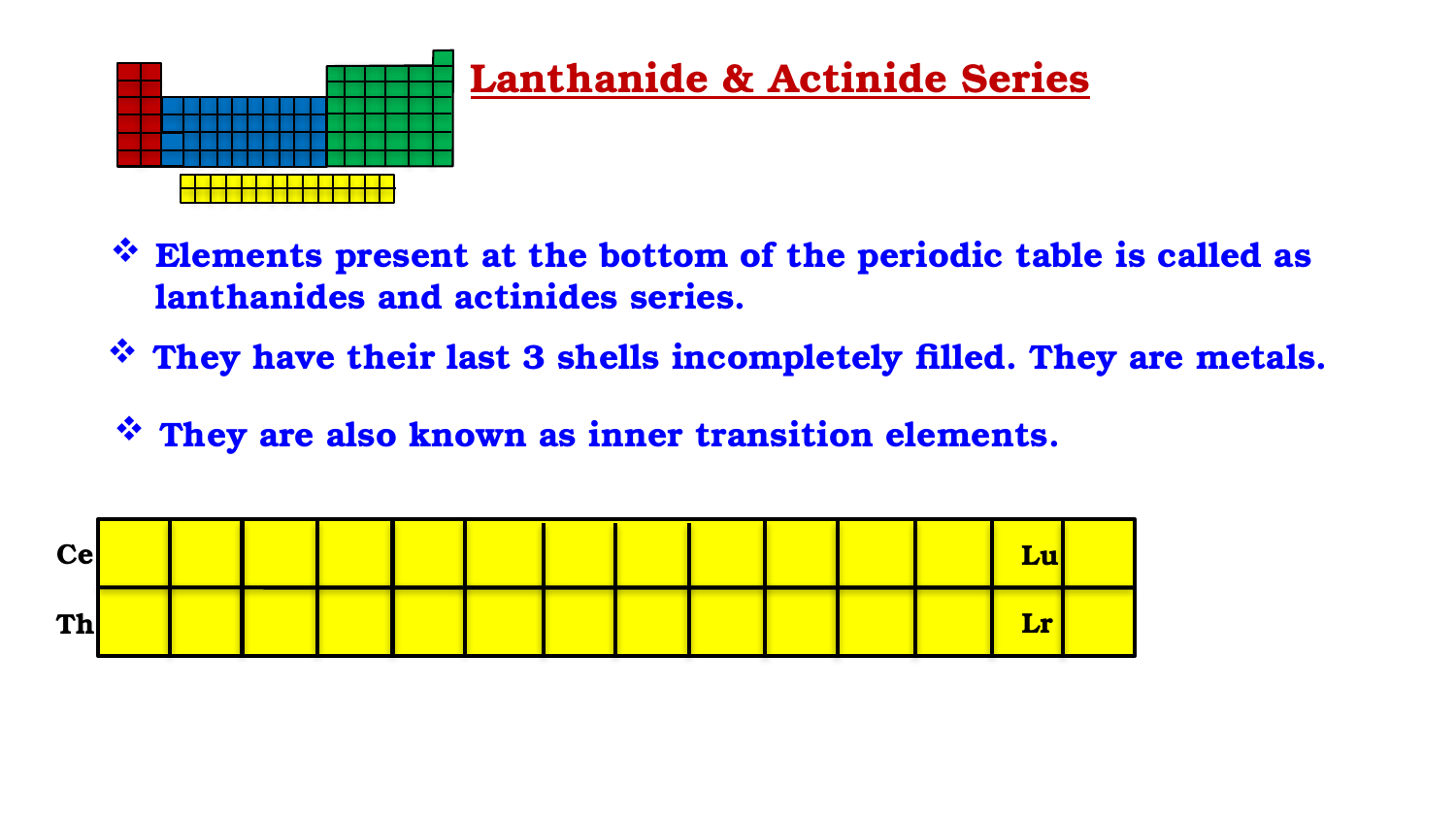

Lanthanide & Actinide Series

Elements present at the bottom of the periodic table is called as lanthanides and actinides series.
They have their last 3 shells incompletely filled. They are metals.

They are also known as inner transition elements.

Ce
Lu
Lr
Th